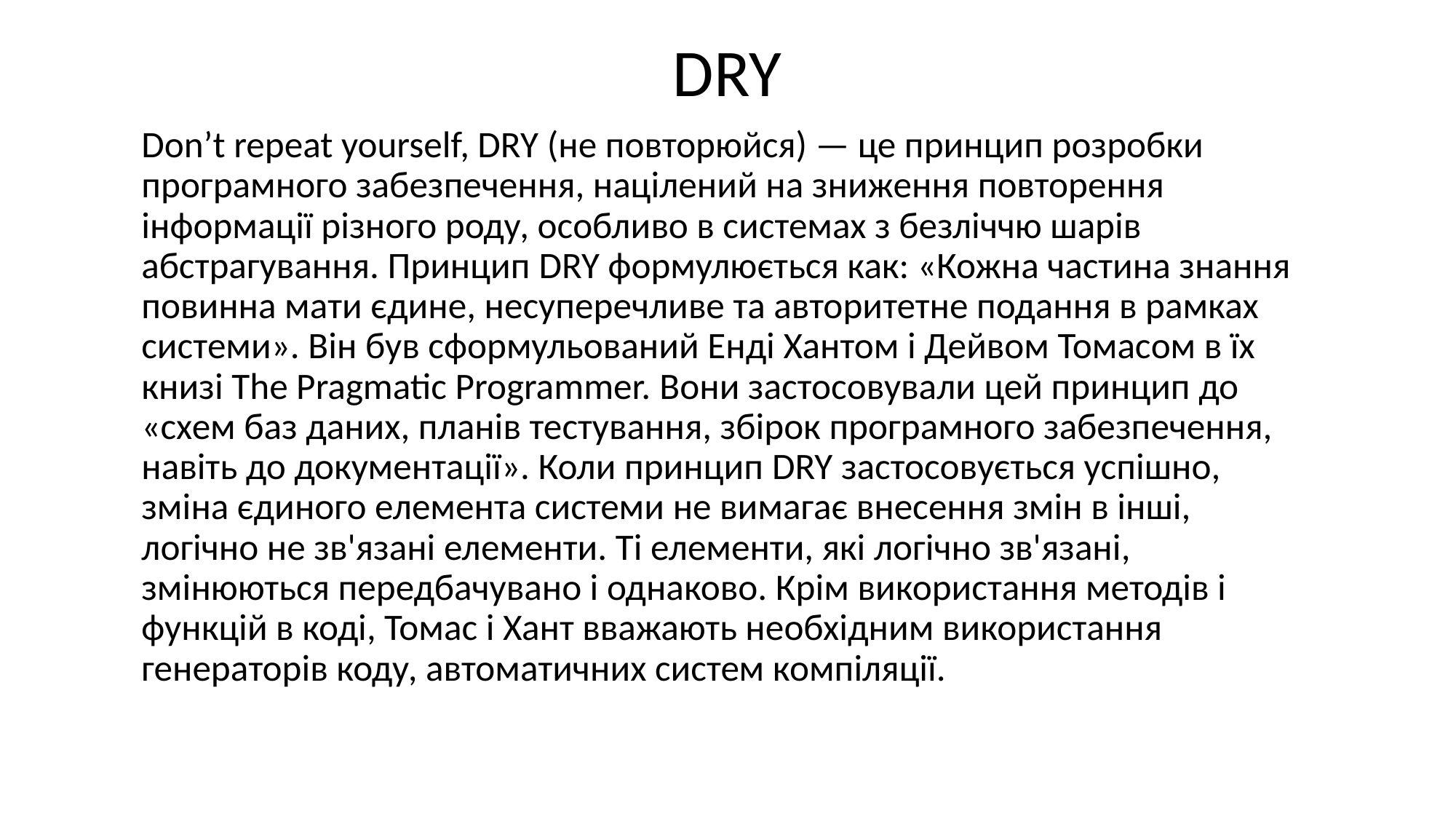

# DRY
Don’t repeat yourself, DRY (не повторюйся) — це принцип розробки програмного забезпечення, націлений на зниження повторення інформації різного роду, особливо в системах з безліччю шарів абстрагування. Принцип DRY формулюється как: «Кожна частина знання повинна мати єдине, несуперечливе та авторитетне подання в рамках системи». Він був сформульований Енді Хантом і Дейвом Томасом в їх книзі The Pragmatic Programmer. Вони застосовували цей принцип до «схем баз даних, планів тестування, збірок програмного забезпечення, навіть до документації». Коли принцип DRY застосовується успішно, зміна єдиного елемента системи не вимагає внесення змін в інші, логічно не зв'язані елементи. Ті елементи, які логічно зв'язані, змінюються передбачувано і однаково. Крім використання методів і функцій в коді, Томас і Хант вважають необхідним використання генераторів коду, автоматичних систем компіляції.